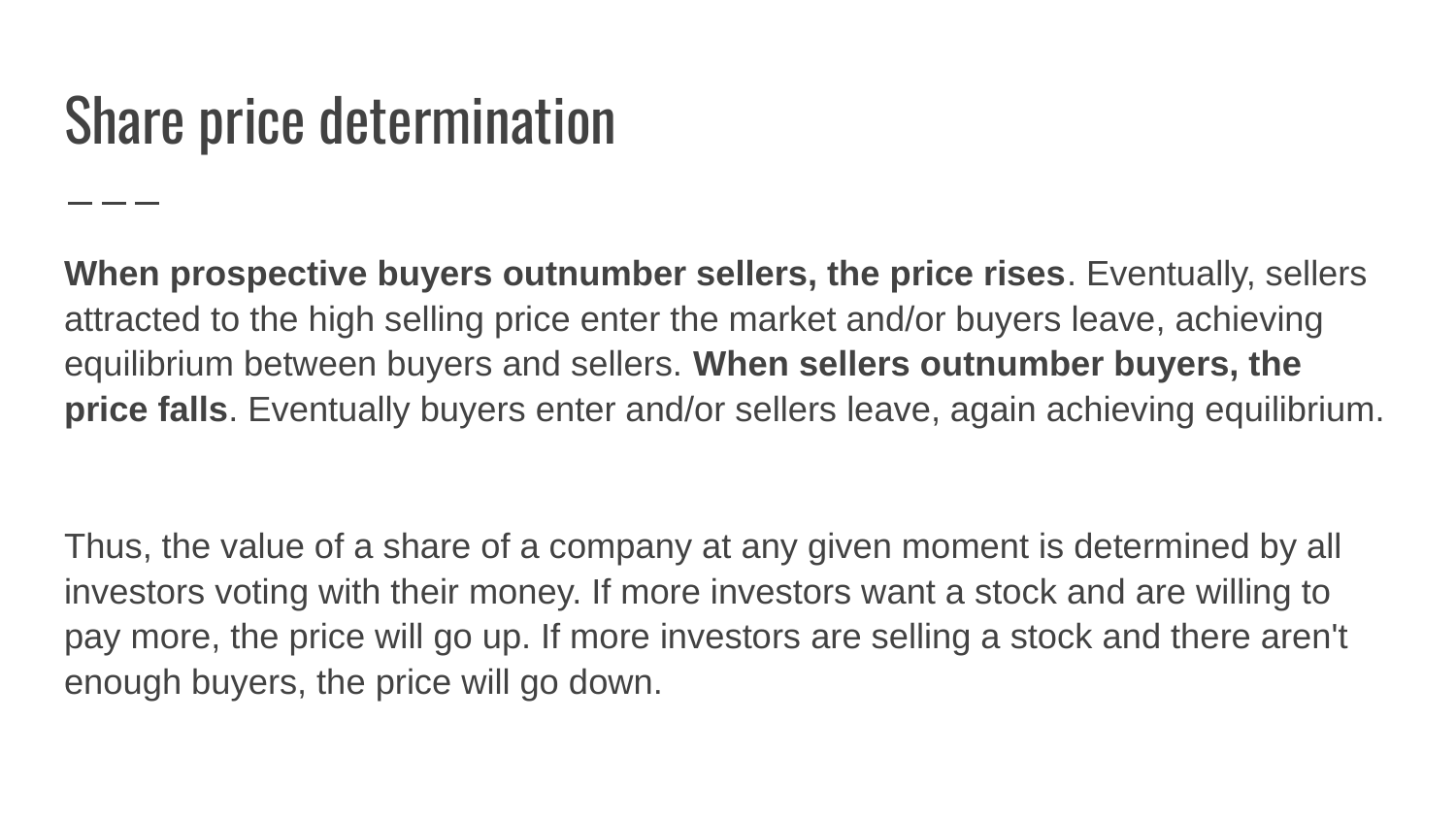

# Share price determination
When prospective buyers outnumber sellers, the price rises. Eventually, sellers attracted to the high selling price enter the market and/or buyers leave, achieving equilibrium between buyers and sellers. When sellers outnumber buyers, the price falls. Eventually buyers enter and/or sellers leave, again achieving equilibrium.

Thus, the value of a share of a company at any given moment is determined by all investors voting with their money. If more investors want a stock and are willing to pay more, the price will go up. If more investors are selling a stock and there aren't enough buyers, the price will go down.